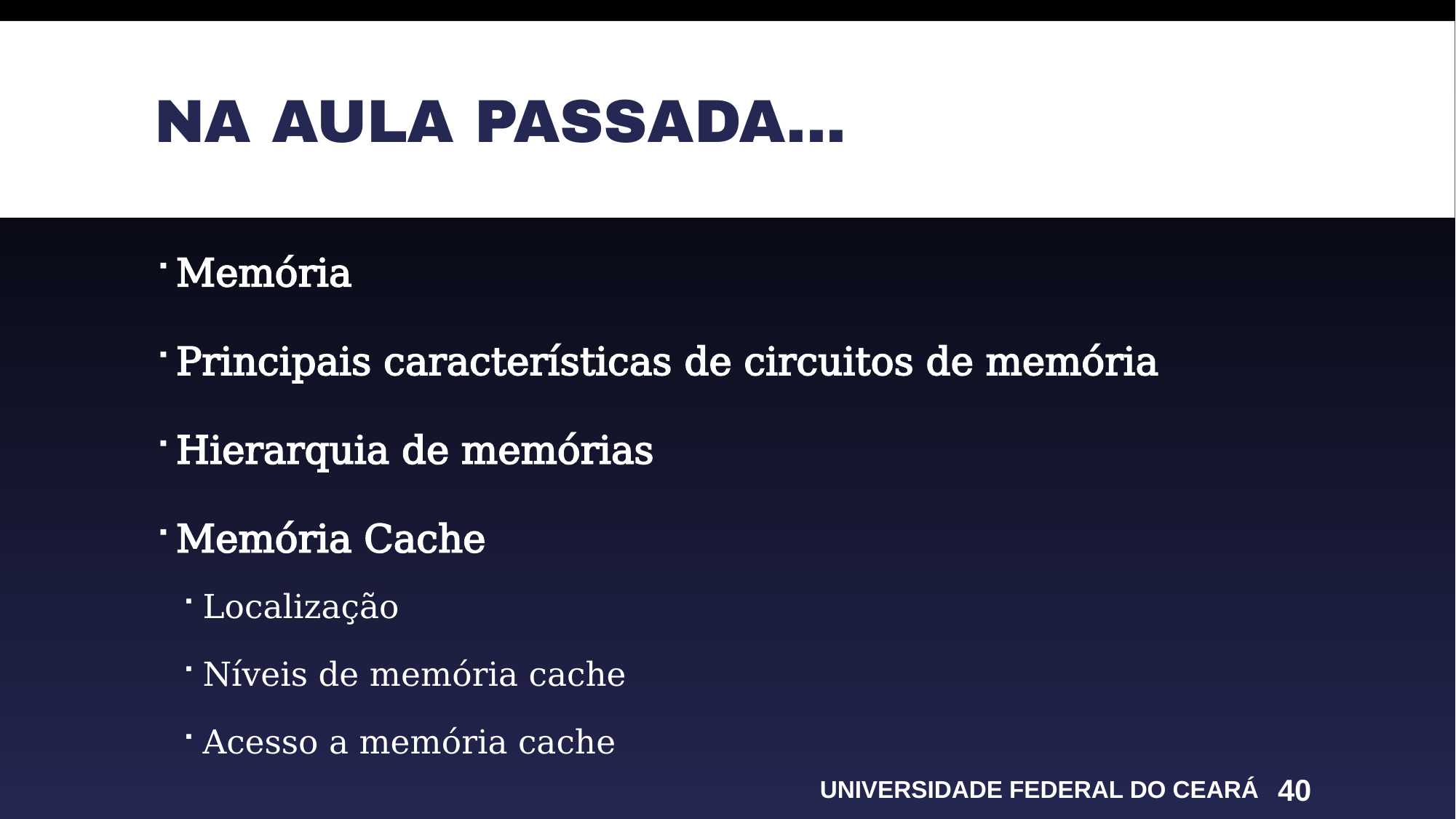

# Na aula passada...
Memória
Principais características de circuitos de memória
Hierarquia de memórias
Memória Cache
Localização
Níveis de memória cache
Acesso a memória cache

UNIVERSIDADE FEDERAL DO CEARÁ
40